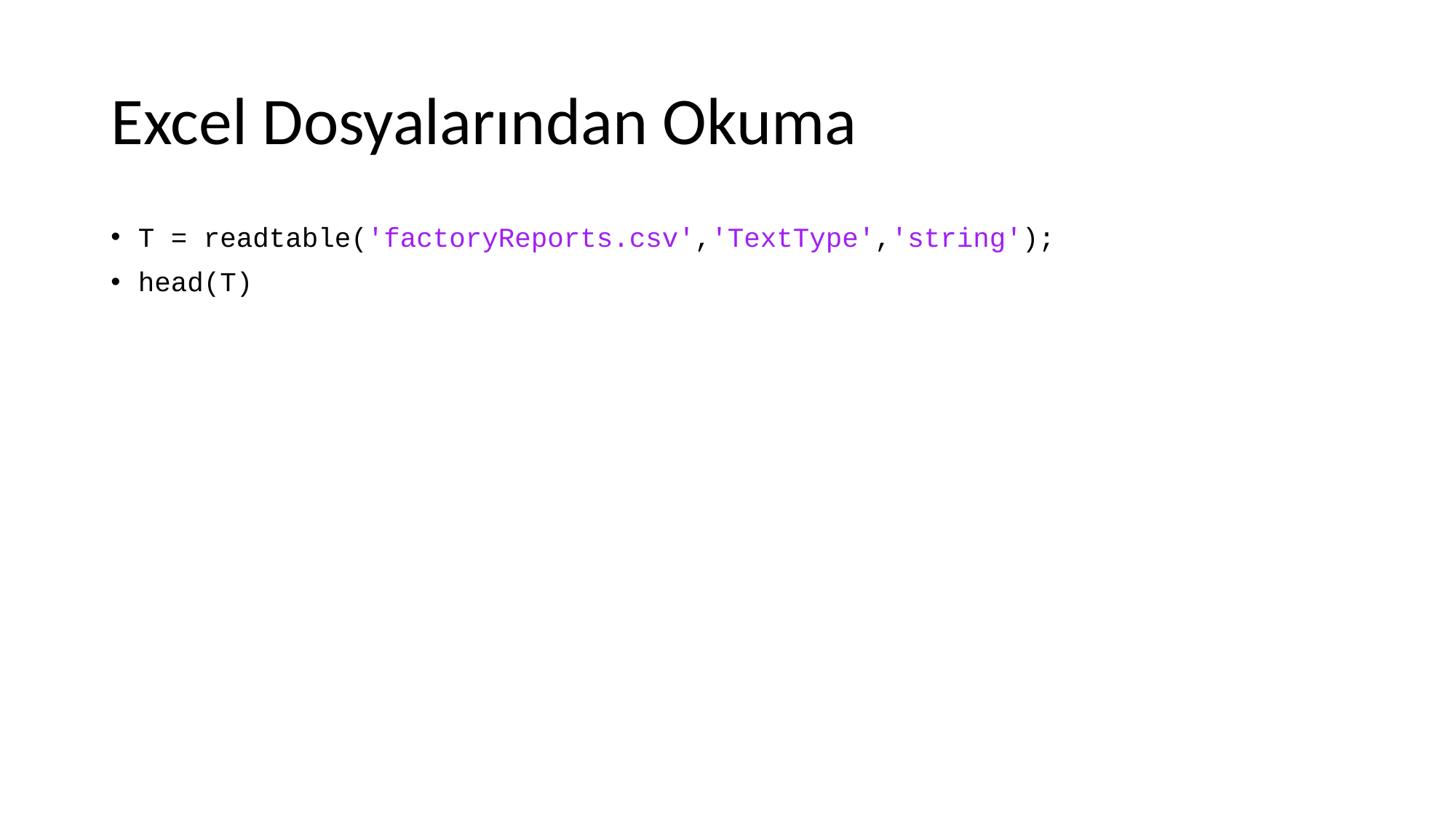

# Excel Dosyalarından Okuma
T = readtable('factoryReports.csv','TextType','string');
head(T)